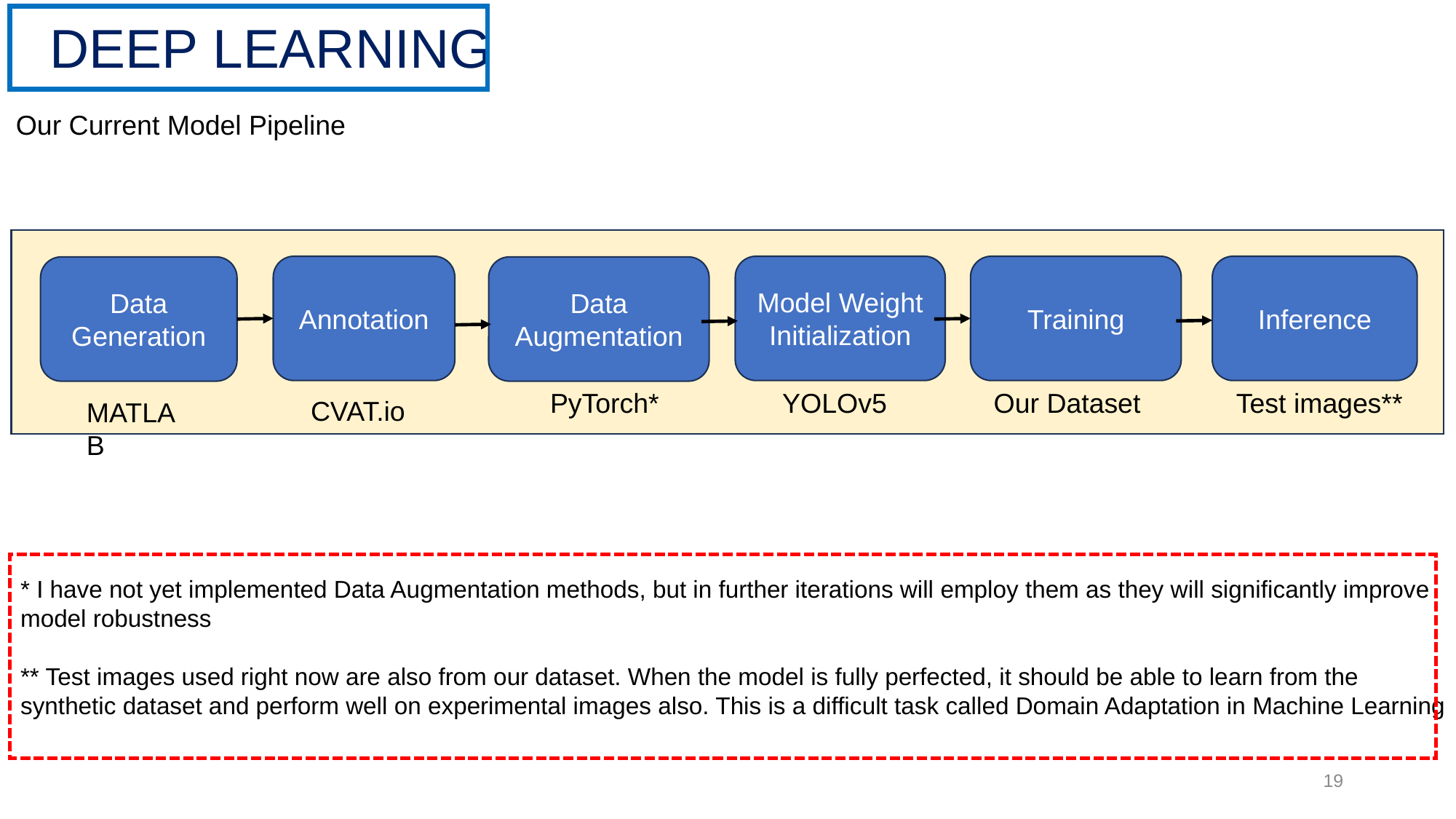

DEEP LEARNING
Our Current Model Pipeline

Annotation
Model Weight Initialization
Training
Inference
Data Generation
Data Augmentation
PyTorch*
YOLOv5
Our Dataset
Test images**
CVAT.io
MATLAB

* I have not yet implemented Data Augmentation methods, but in further iterations will employ them as they will significantly improve model robustness

** Test images used right now are also from our dataset. When the model is fully perfected, it should be able to learn from the synthetic dataset and perform well on experimental images also. This is a difficult task called Domain Adaptation in Machine Learning

19